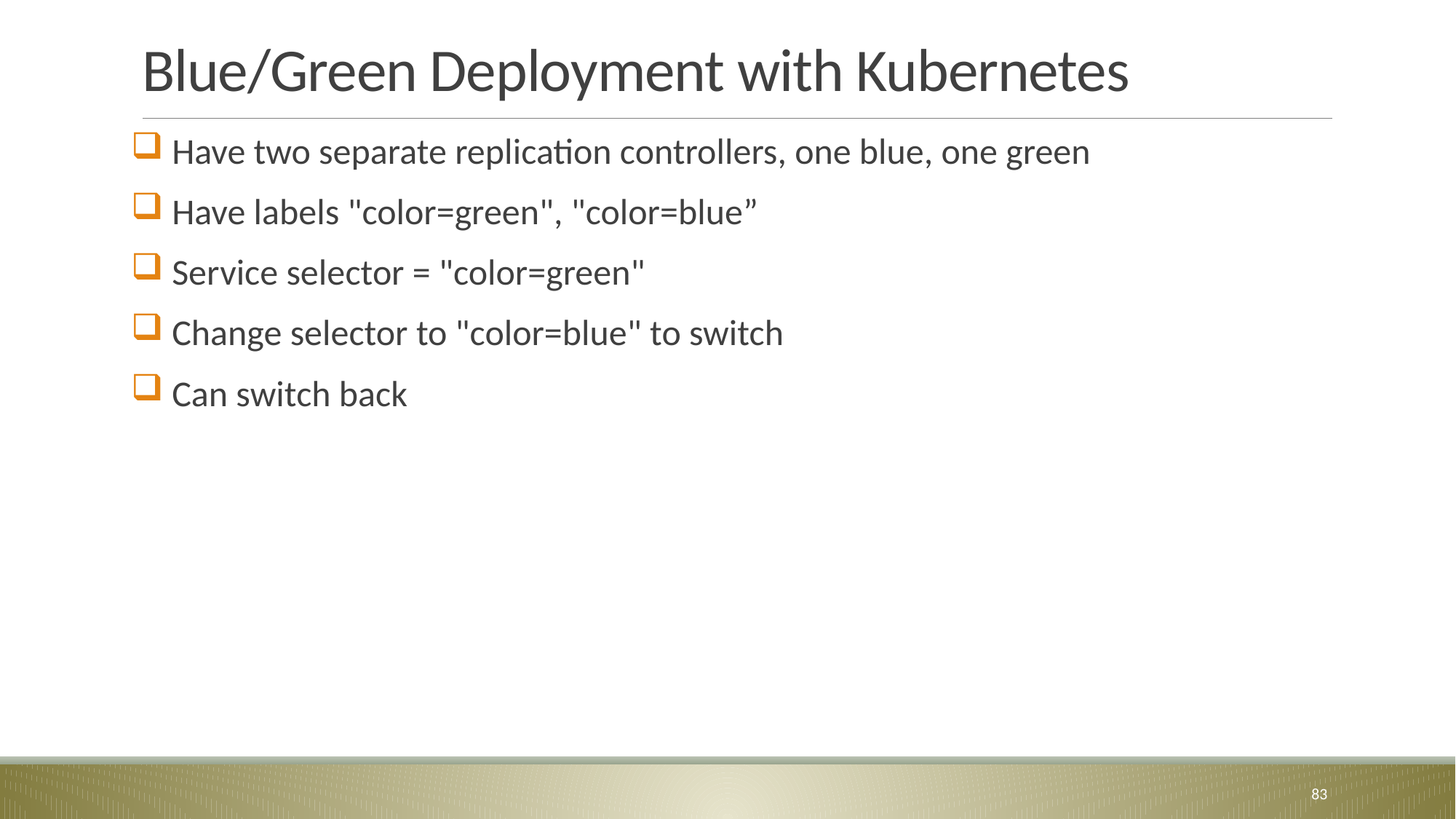

# Blue/Green Deployment with Kubernetes
 Have two separate replication controllers, one blue, one green
 Have labels "color=green", "color=blue”
 Service selector = "color=green"
 Change selector to "color=blue" to switch
 Can switch back

83